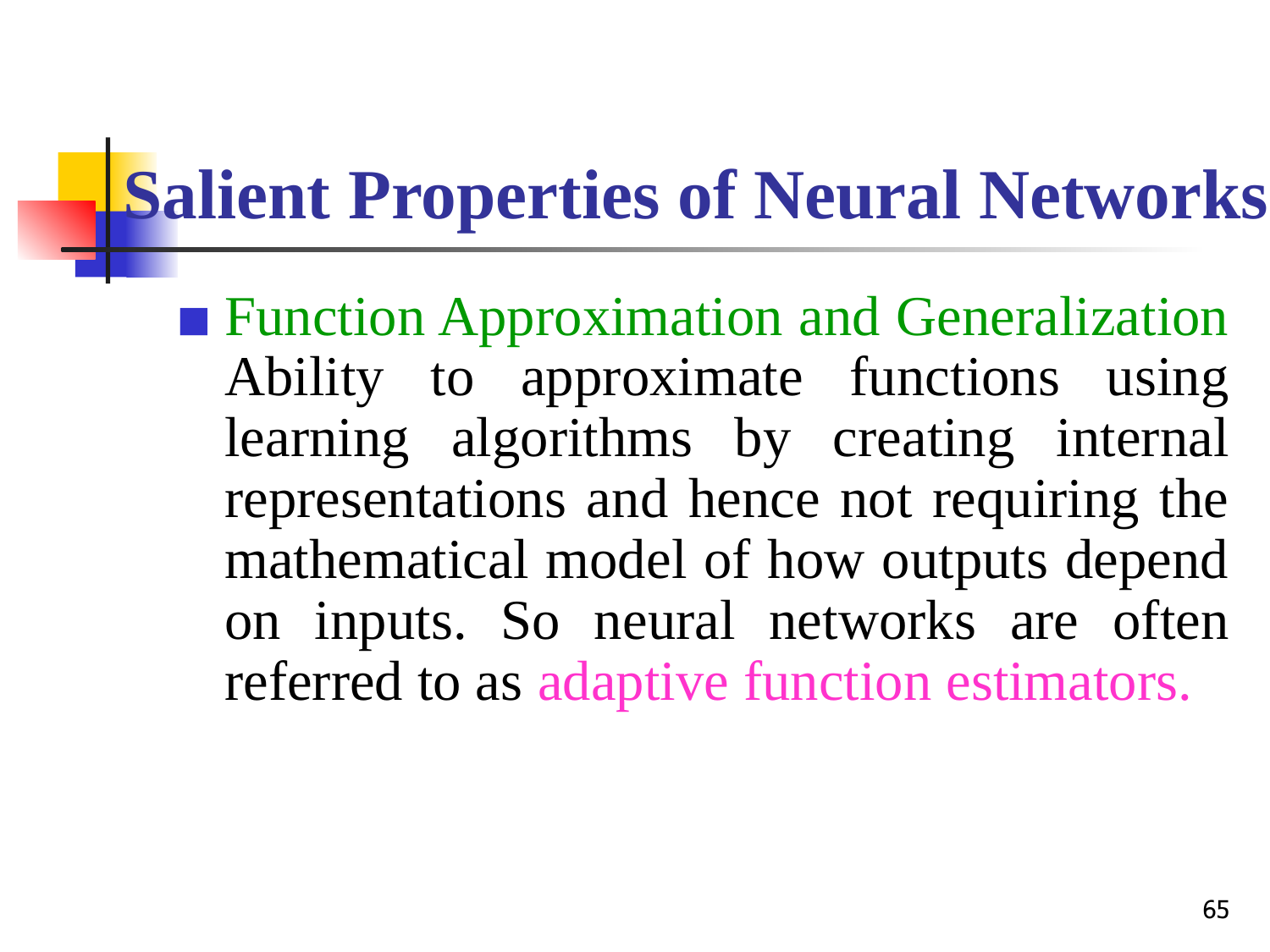

# Salient Properties of Neural Networks
Function Approximation and Generalization Ability to approximate functions using learning algorithms by creating internal representations and hence not requiring the mathematical model of how outputs depend on inputs. So neural networks are often referred to as adaptive function estimators.
65